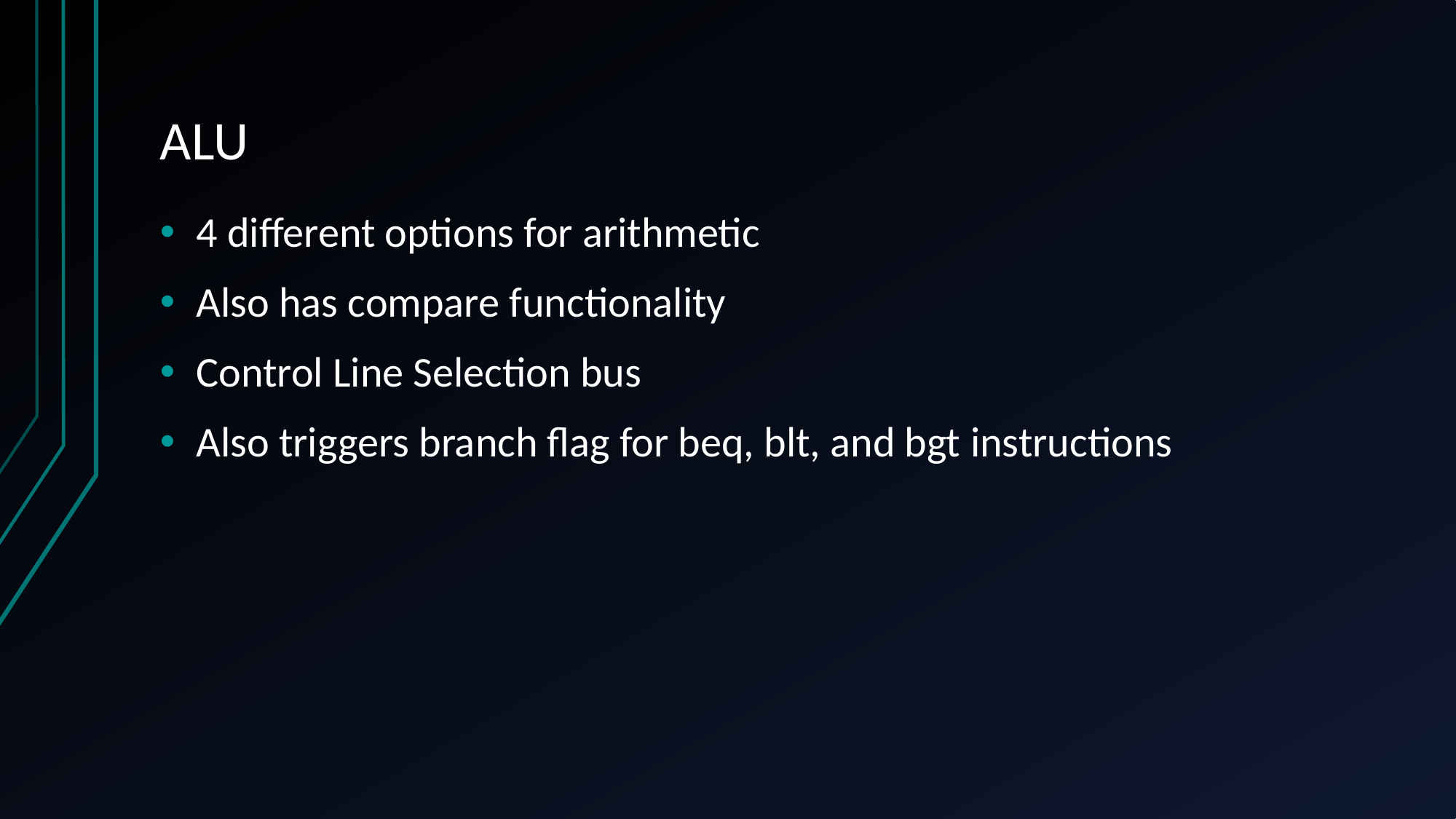

# ALU
4 different options for arithmetic
Also has compare functionality
Control Line Selection bus
Also triggers branch flag for beq, blt, and bgt instructions